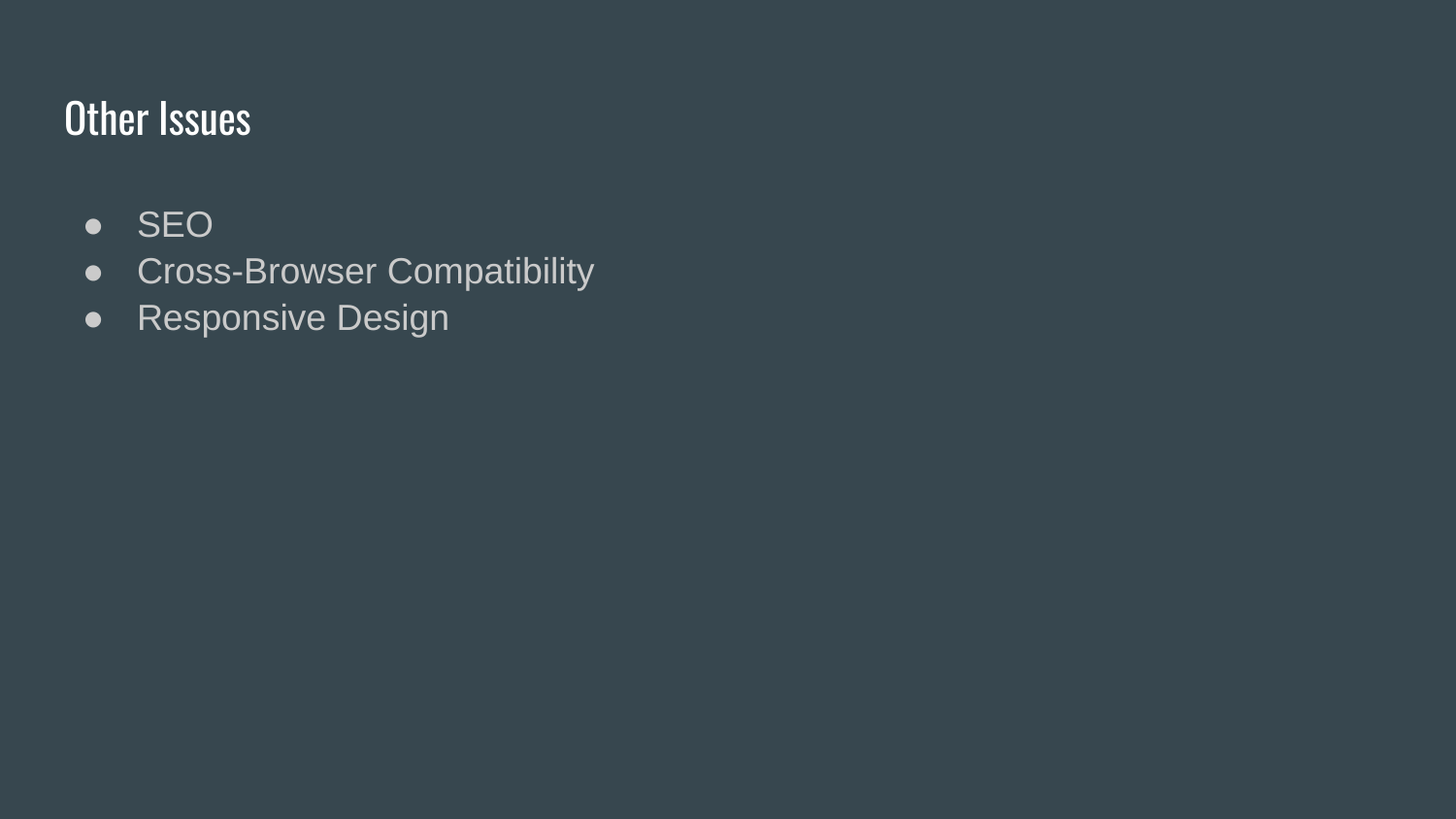

# Other Issues
SEO
Cross-Browser Compatibility
Responsive Design